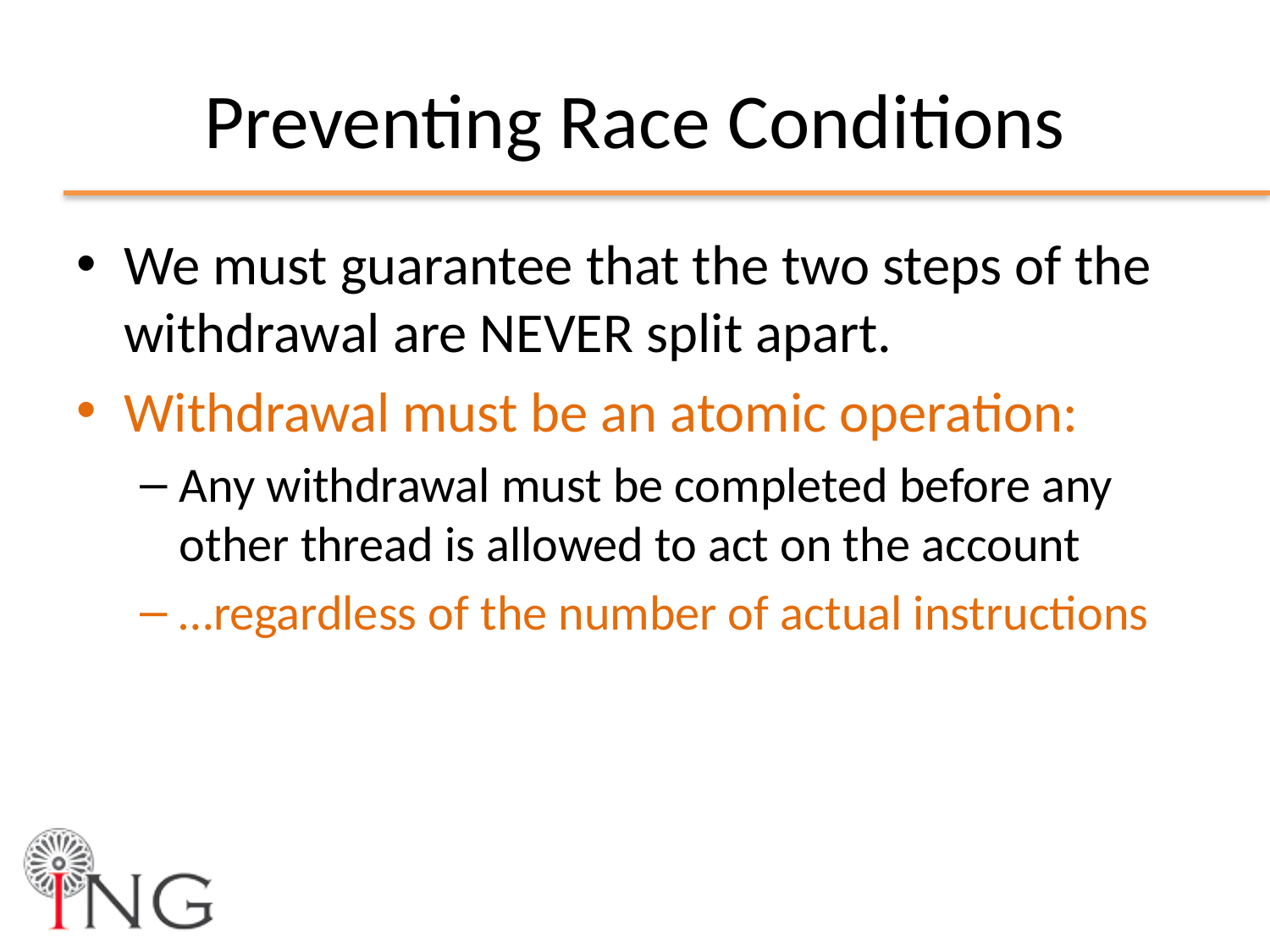

# Preventing Race Conditions
We must guarantee that the two steps of the withdrawal are NEVER split apart.
Withdrawal must be an atomic operation:
Any withdrawal must be completed before any other thread is allowed to act on the account
…regardless of the number of actual instructions